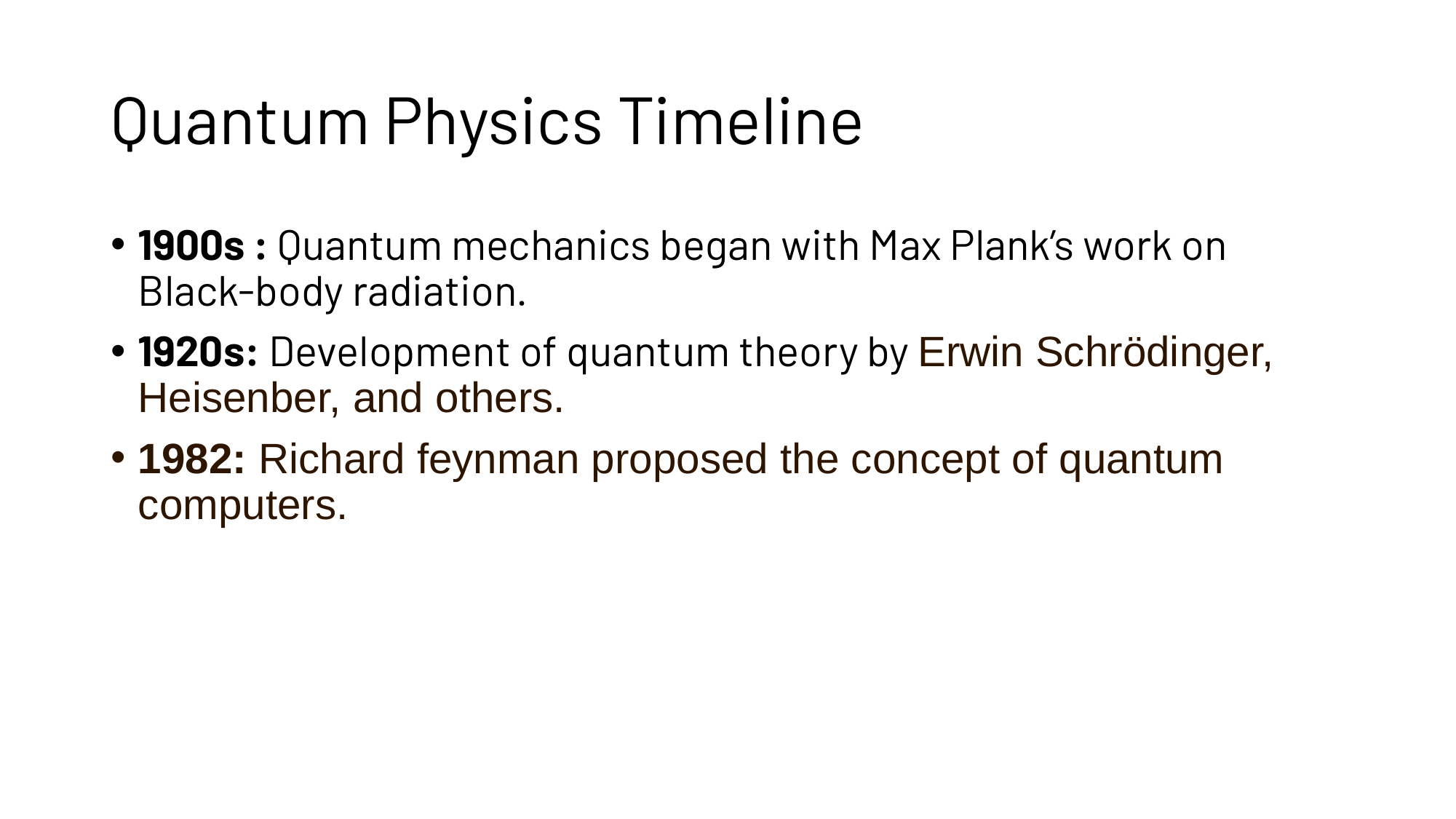

# Quantum Physics Timeline
1900s : Quantum mechanics began with Max Plank’s work on Black-body radiation.
1920s: Development of quantum theory by Erwin Schrödinger, Heisenber, and others.
1982: Richard feynman proposed the concept of quantum computers.